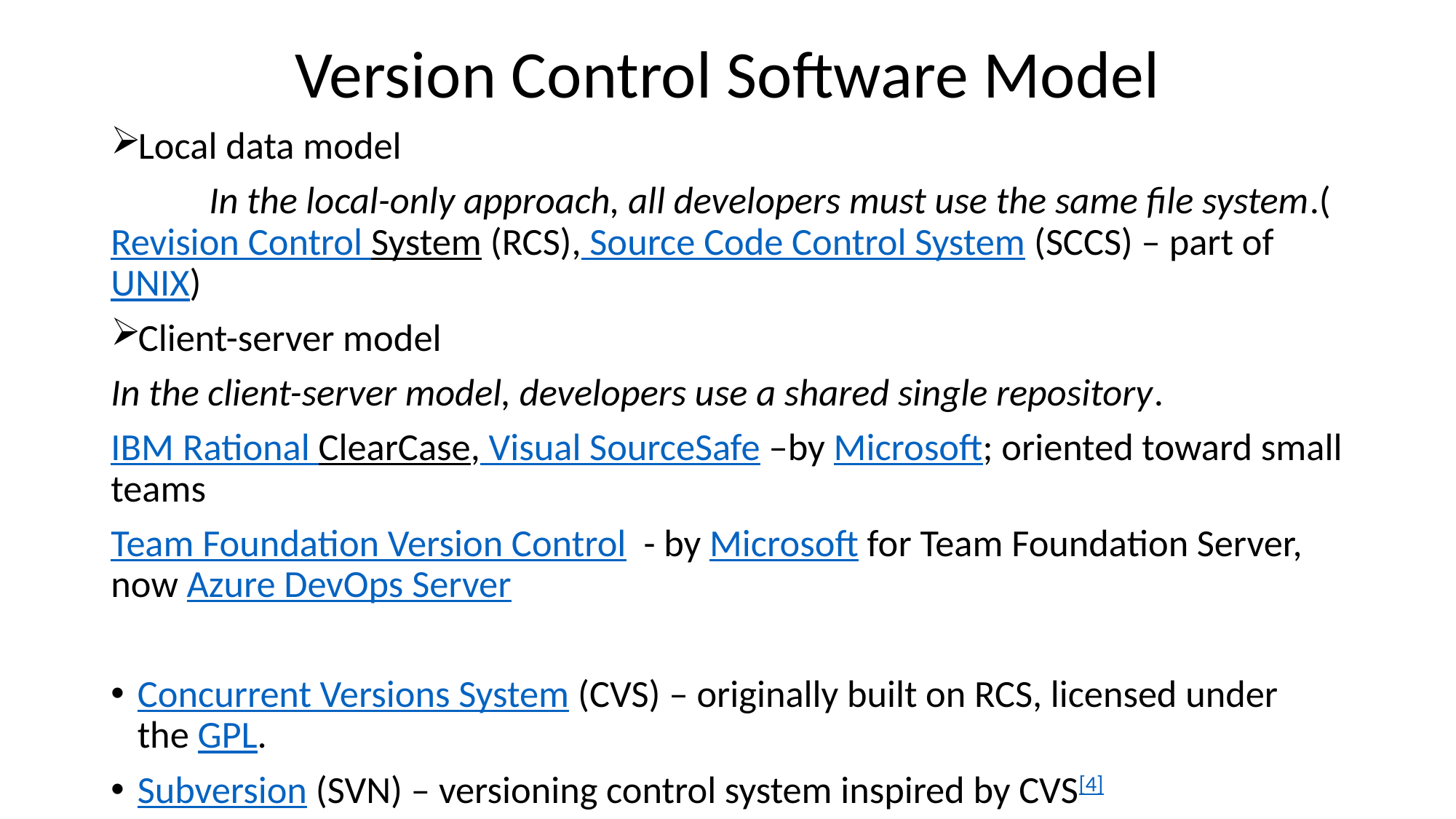

# Version Control Software Model
Local data model
	In the local-only approach, all developers must use the same file system.(Revision Control System (RCS), Source Code Control System (SCCS) – part of UNIX)
Client-server model
In the client-server model, developers use a shared single repository.
IBM Rational ClearCase, Visual SourceSafe –by Microsoft; oriented toward small teams
Team Foundation Version Control  - by Microsoft for Team Foundation Server, now Azure DevOps Server

Concurrent Versions System (CVS) – originally built on RCS, licensed under the GPL.
Subversion (SVN) – versioning control system inspired by CVS[4]